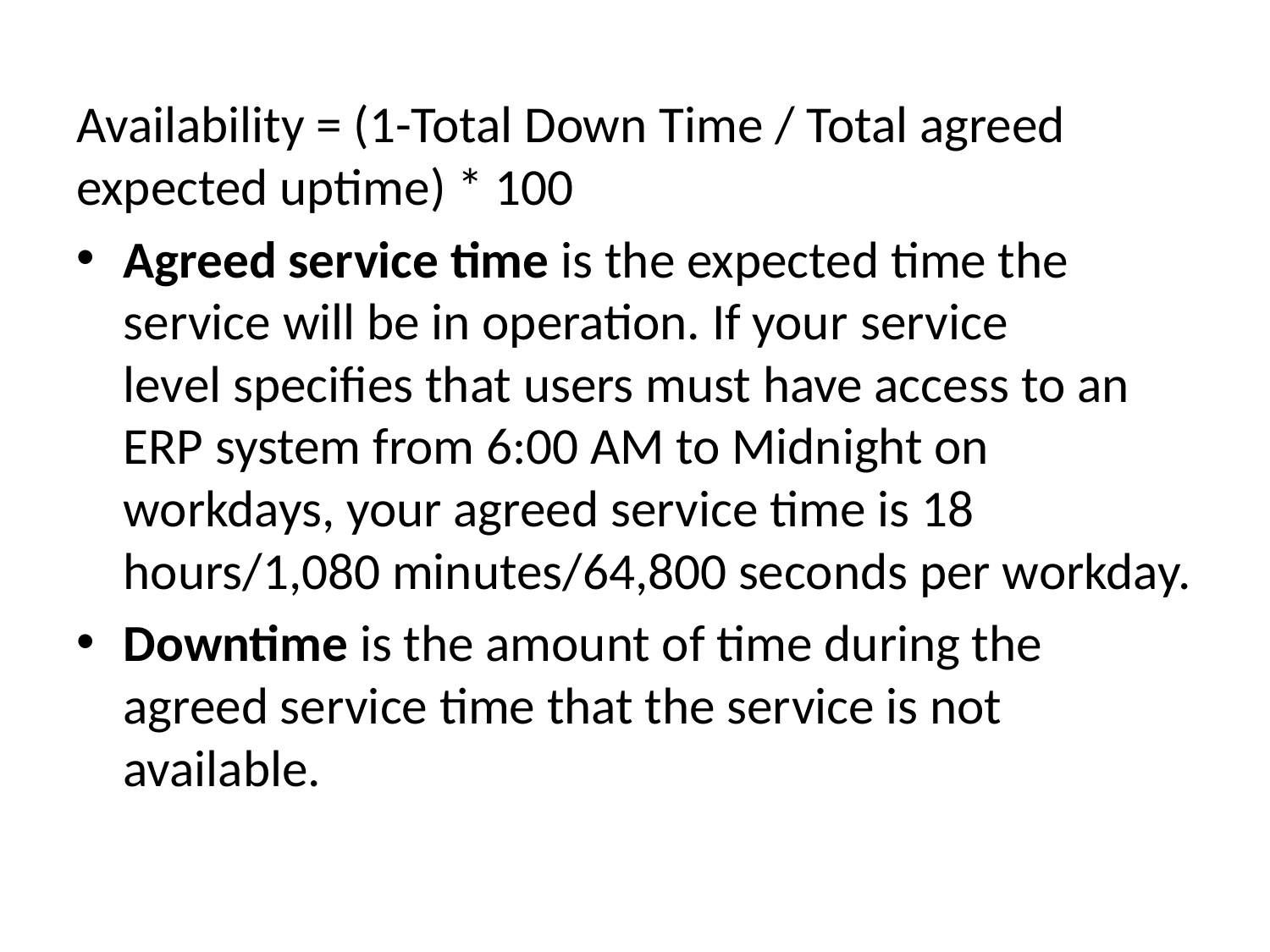

Availability = (1-Total Down Time / Total agreed expected uptime) * 100
Agreed service time is the expected time the service will be in operation. If your service level specifies that users must have access to an ERP system from 6:00 AM to Midnight on workdays, your agreed service time is 18 hours/1,080 minutes/64,800 seconds per workday.
Downtime is the amount of time during the agreed service time that the service is not available.